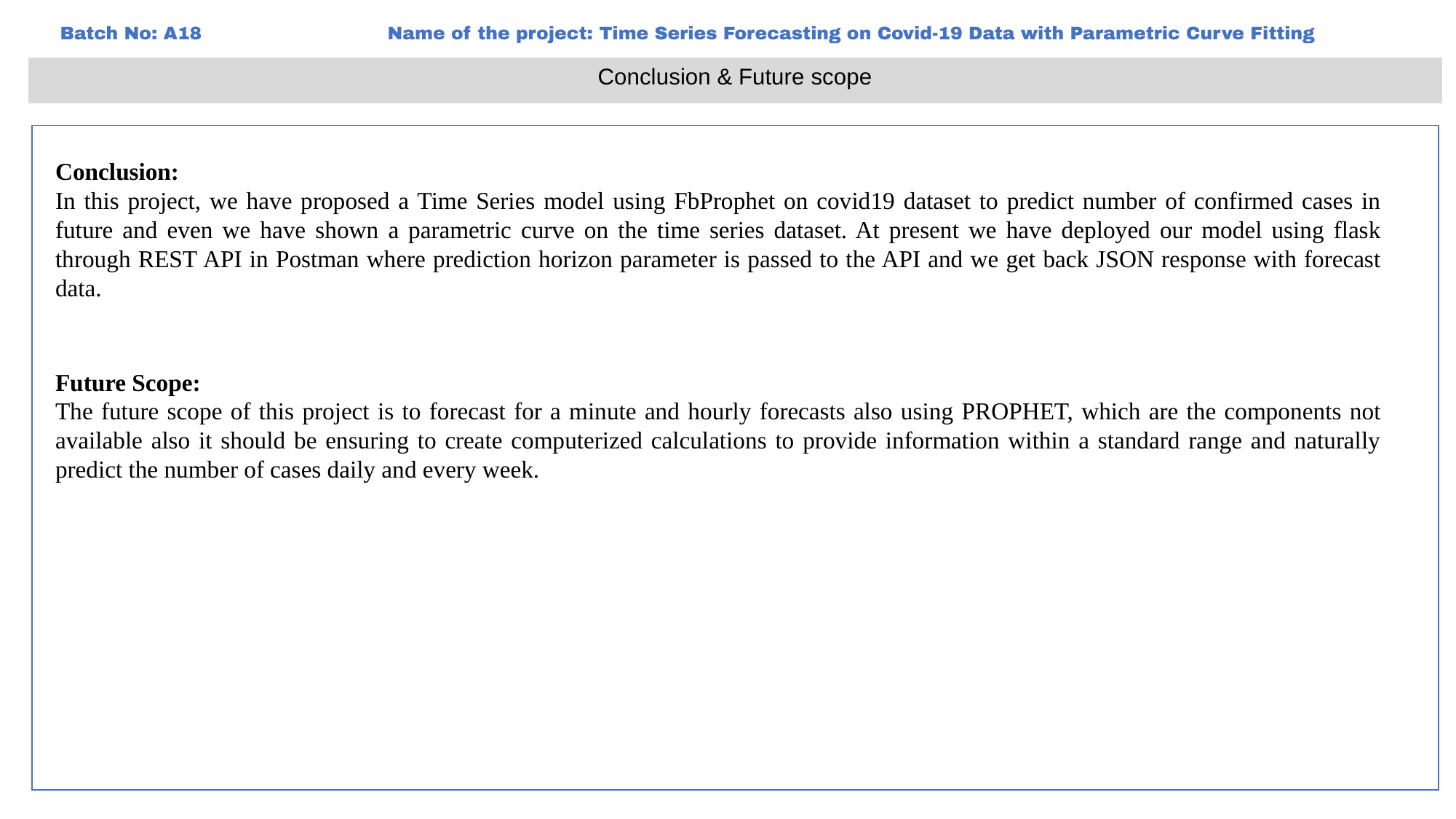

Batch No: A18		Name of the project: Time Series Forecasting on Covid-19 Data with Parametric Curve Fitting

Conclusion & Future scope

Conclusion:
In this project, we have proposed a Time Series model using FbProphet on covid19 dataset to predict number of confirmed cases in future and even we have shown a parametric curve on the time series dataset. At present we have deployed our model using flask through REST API in Postman where prediction horizon parameter is passed to the API and we get back JSON response with forecast data.

Future Scope:
The future scope of this project is to forecast for a minute and hourly forecasts also using PROPHET, which are the components not available also it should be ensuring to create computerized calculations to provide information within a standard range and naturally predict the number of cases daily and every week.